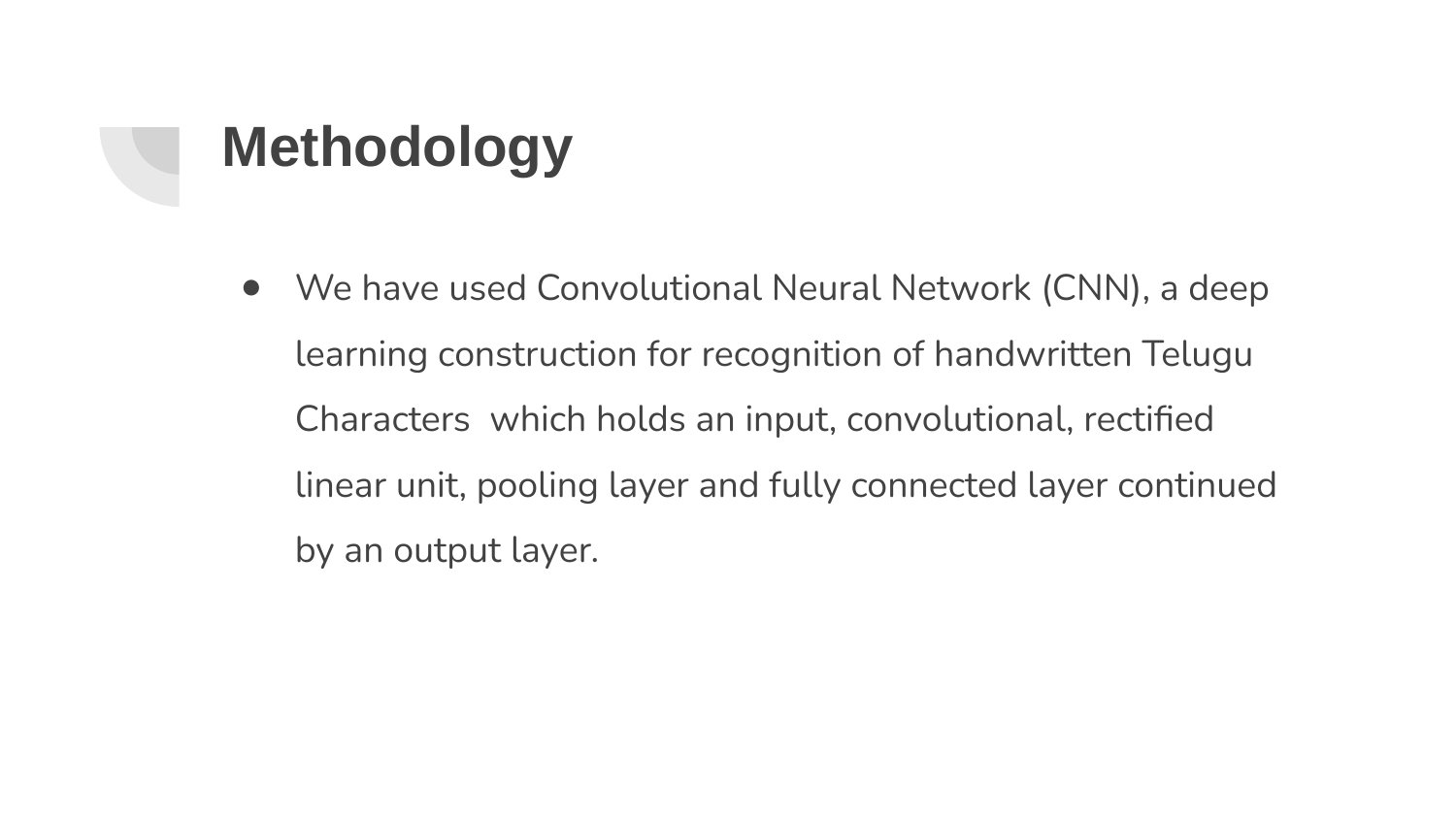

# Methodology
We have used Convolutional Neural Network (CNN), a deep learning construction for recognition of handwritten Telugu Characters  which holds an input, convolutional, rectified linear unit, pooling layer and fully connected layer continued by an output layer.